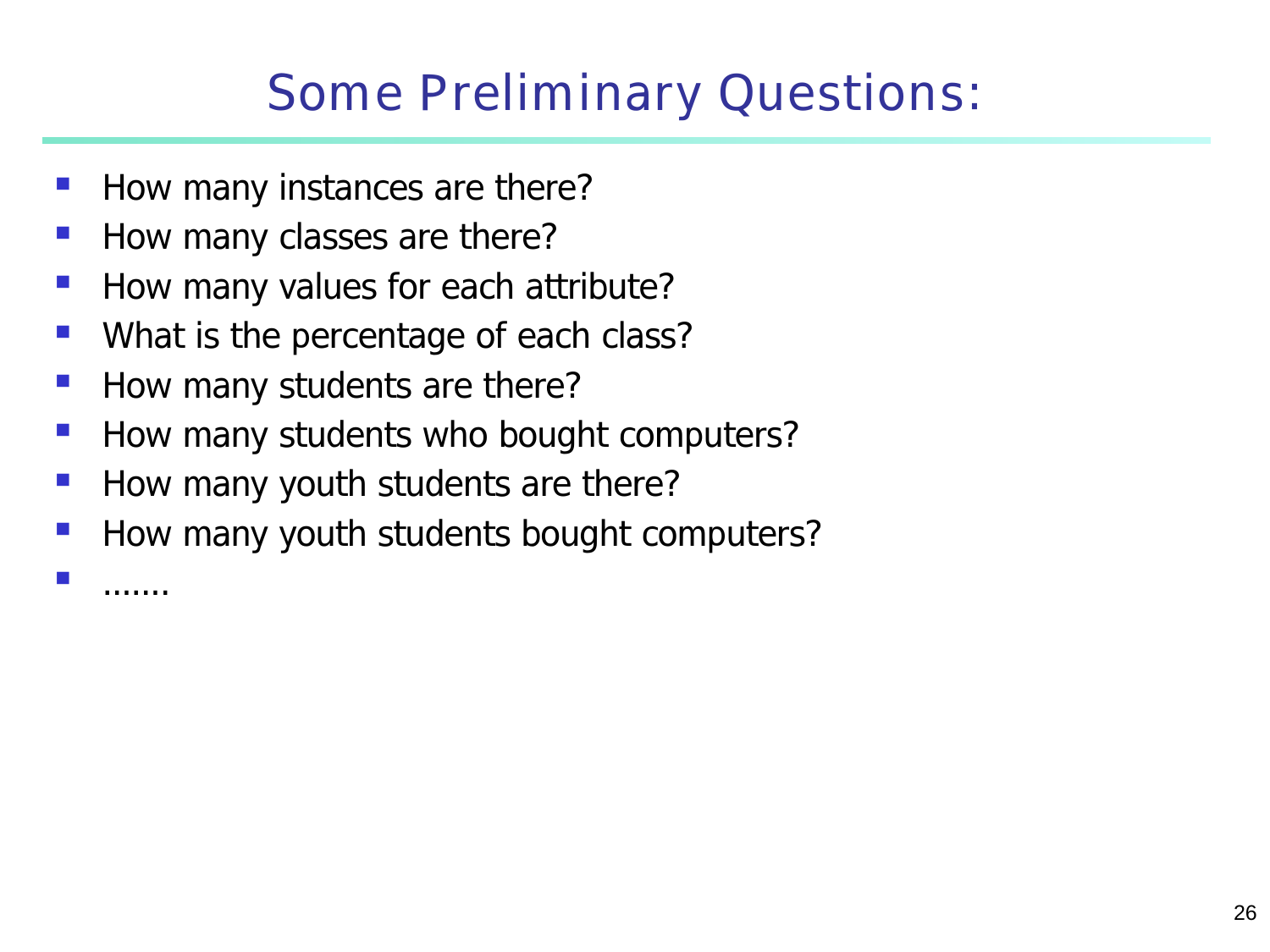

# Some Preliminary Questions:
How many instances are there?
How many classes are there?
How many values for each attribute?
What is the percentage of each class?
How many students are there?
How many students who bought computers?
How many youth students are there?
How many youth students bought computers?
…….

26